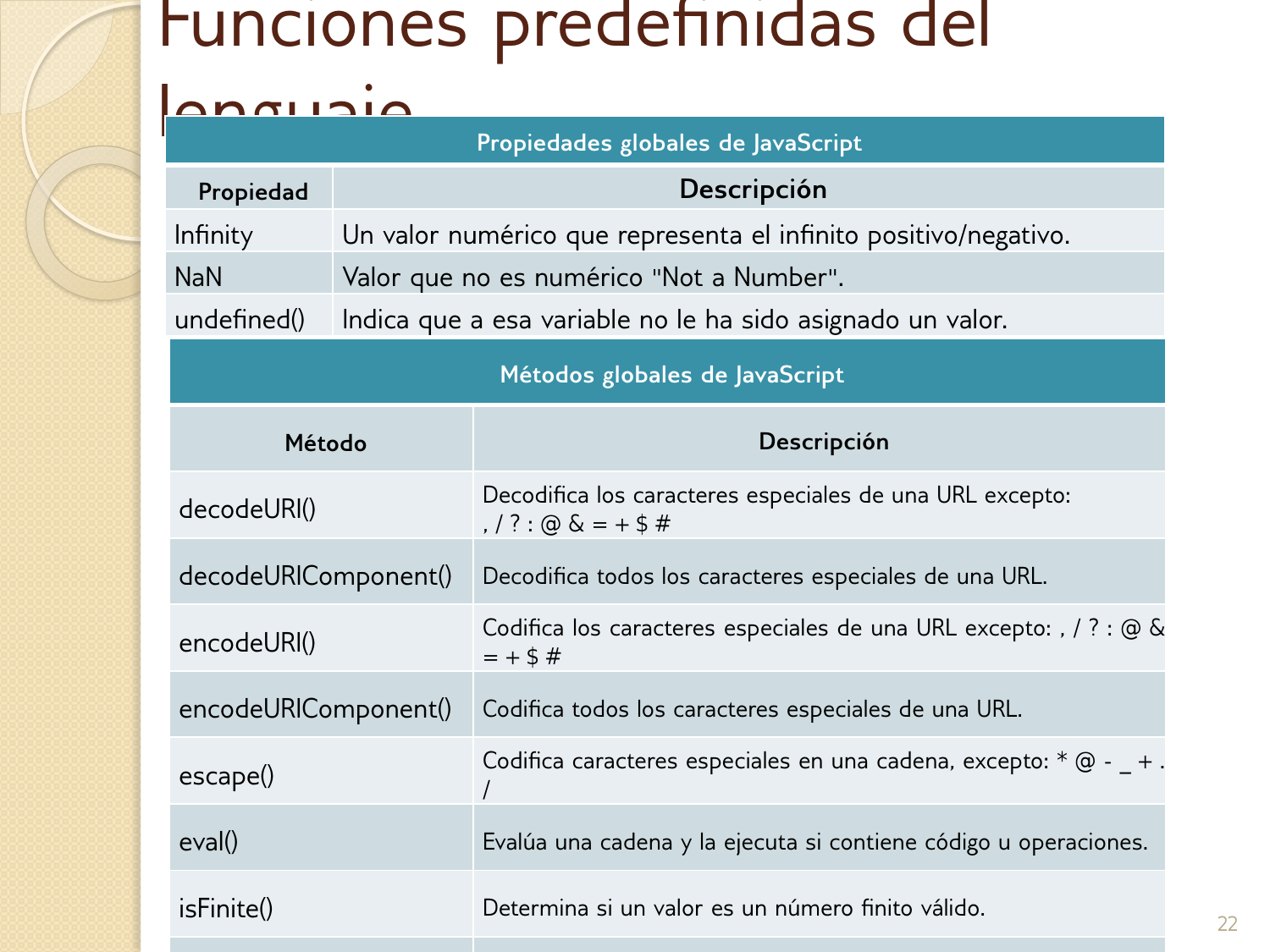

22
# Funciones predefinidas del lenguaje
| Propiedades globales de JavaScript |  |
| --- | --- |
| Propiedad | Descripción |
| Infinity | Un valor numérico que representa el infinito positivo/negativo. |
| NaN | Valor que no es numérico "Not a Number". |
| undefined() | Indica que a esa variable no le ha sido asignado un valor. |
| Métodos globales de JavaScript |  |
| --- | --- |
| Método | Descripción |
| decodeURI() | Decodifica los caracteres especiales de una URL excepto: , / ? : @ & = + $ # |
| decodeURIComponent() | Decodifica todos los caracteres especiales de una URL. |
| encodeURI() | Codifica los caracteres especiales de una URL excepto: , / ? : @ & = + $ # |
| encodeURIComponent() | Codifica todos los caracteres especiales de una URL. |
| escape() | Codifica caracteres especiales en una cadena, excepto: \* @ - \_ + . / |
| eval() | Evalúa una cadena y la ejecuta si contiene código u operaciones. |
| isFinite() | Determina si un valor es un número finito válido. |
| isNaN() | Determina cuándo un valor no es un número. |
| Number() | Convierte el valor de un objeto a un número. |
| parseFloat() | Convierte una cadena a un número real. |
| parseInt() | Convierte una cadena a un entero. |
| unescape() | Decodifica caracteres especiales en una cadena, excepto: \* @ - \_ + . / |